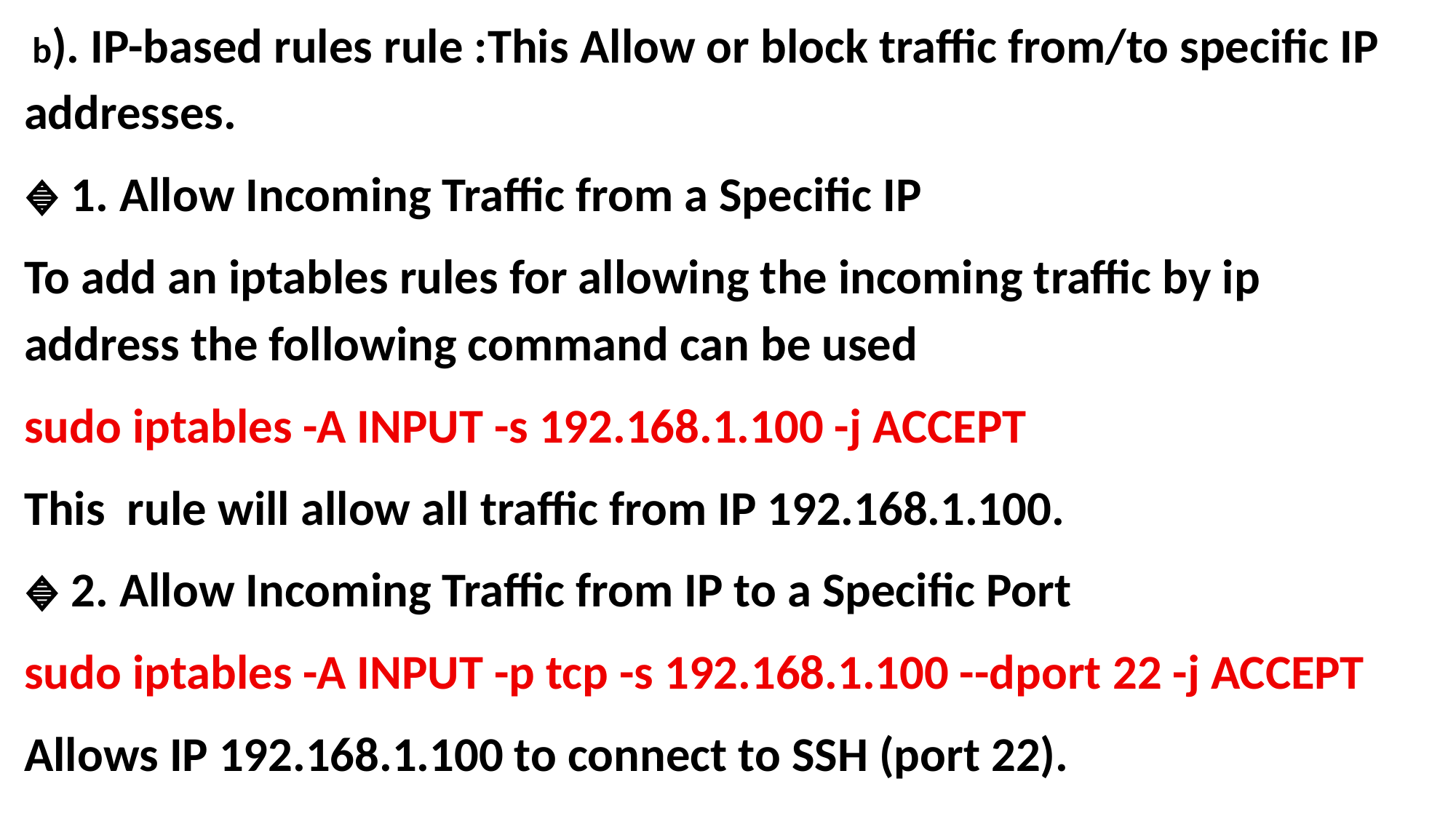

b). IP-based rules rule :This Allow or block traffic from/to specific IP addresses.
🔹 1. Allow Incoming Traffic from a Specific IP
To add an iptables rules for allowing the incoming traffic by ip address the following command can be used
sudo iptables -A INPUT -s 192.168.1.100 -j ACCEPT
This  rule will allow all traffic from IP 192.168.1.100.
🔹 2. Allow Incoming Traffic from IP to a Specific Port
sudo iptables -A INPUT -p tcp -s 192.168.1.100 --dport 22 -j ACCEPT
Allows IP 192.168.1.100 to connect to SSH (port 22).